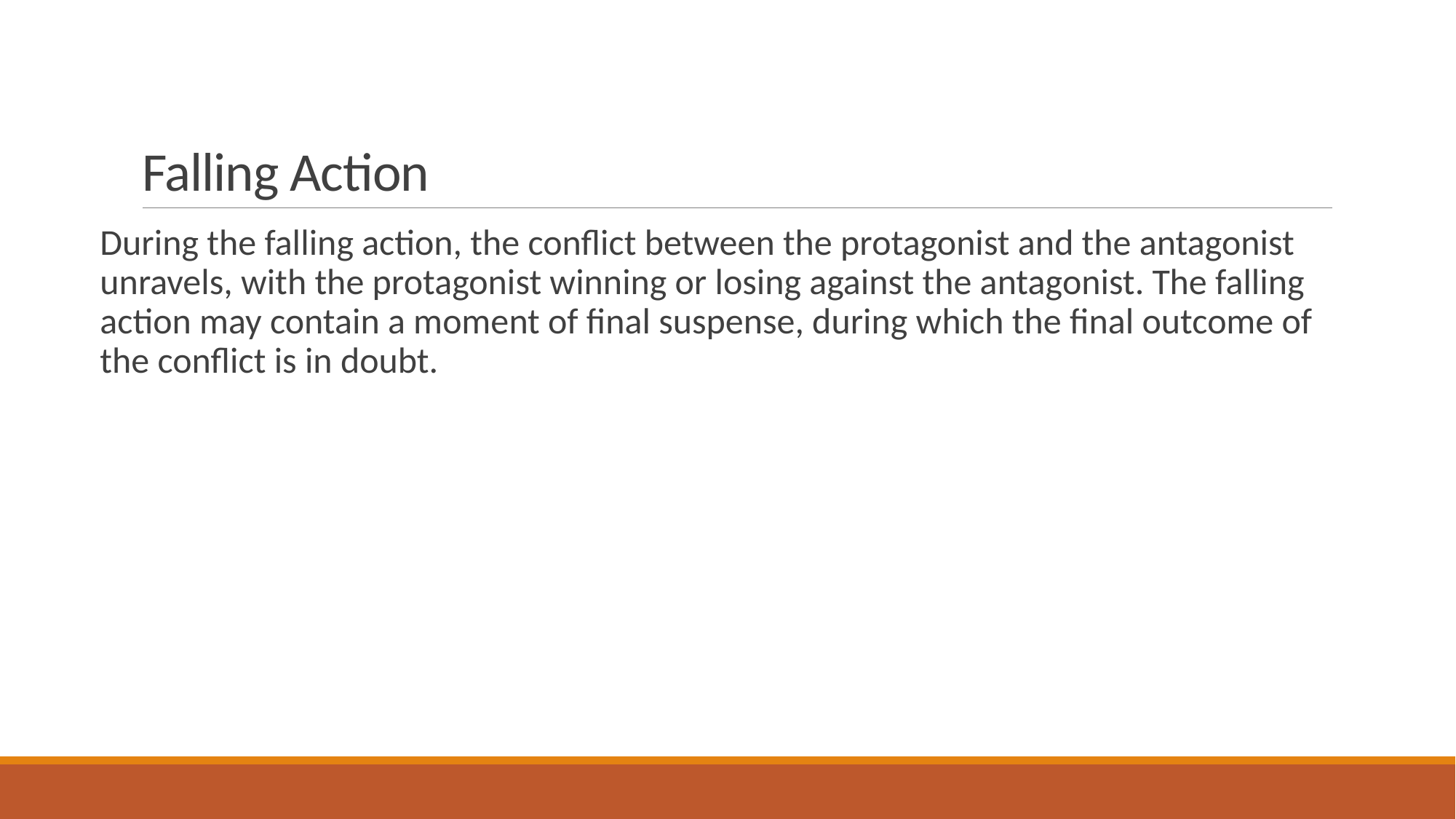

# Falling Action
During the falling action, the conflict between the protagonist and the antagonist unravels, with the protagonist winning or losing against the antagonist. The falling action may contain a moment of final suspense, during which the final outcome of the conflict is in doubt.